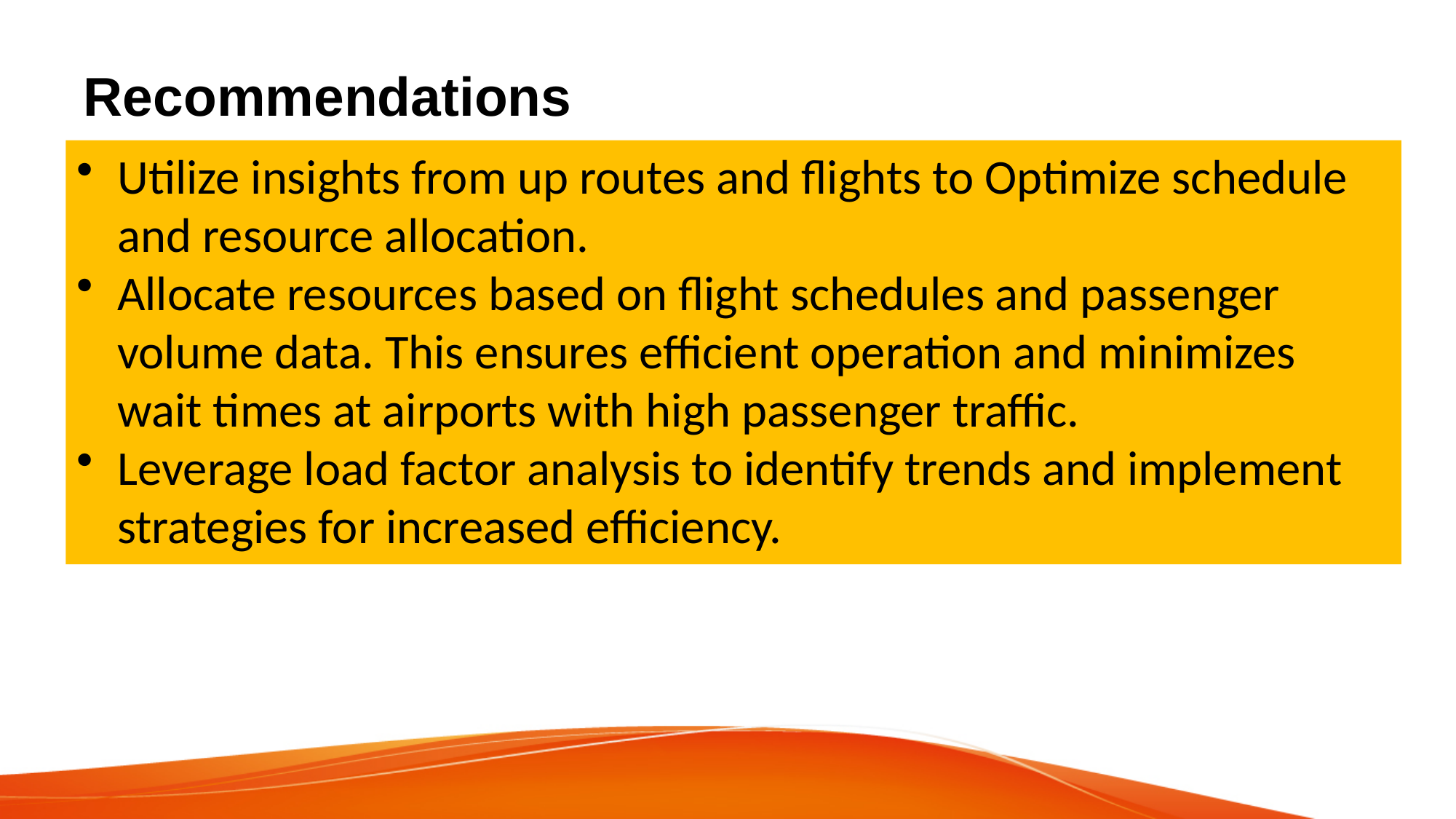

# Recommendations
Utilize insights from up routes and flights to Optimize schedule and resource allocation.
Allocate resources based on flight schedules and passenger volume data. This ensures efficient operation and minimizes wait times at airports with high passenger traffic.
Leverage load factor analysis to identify trends and implement strategies for increased efficiency.